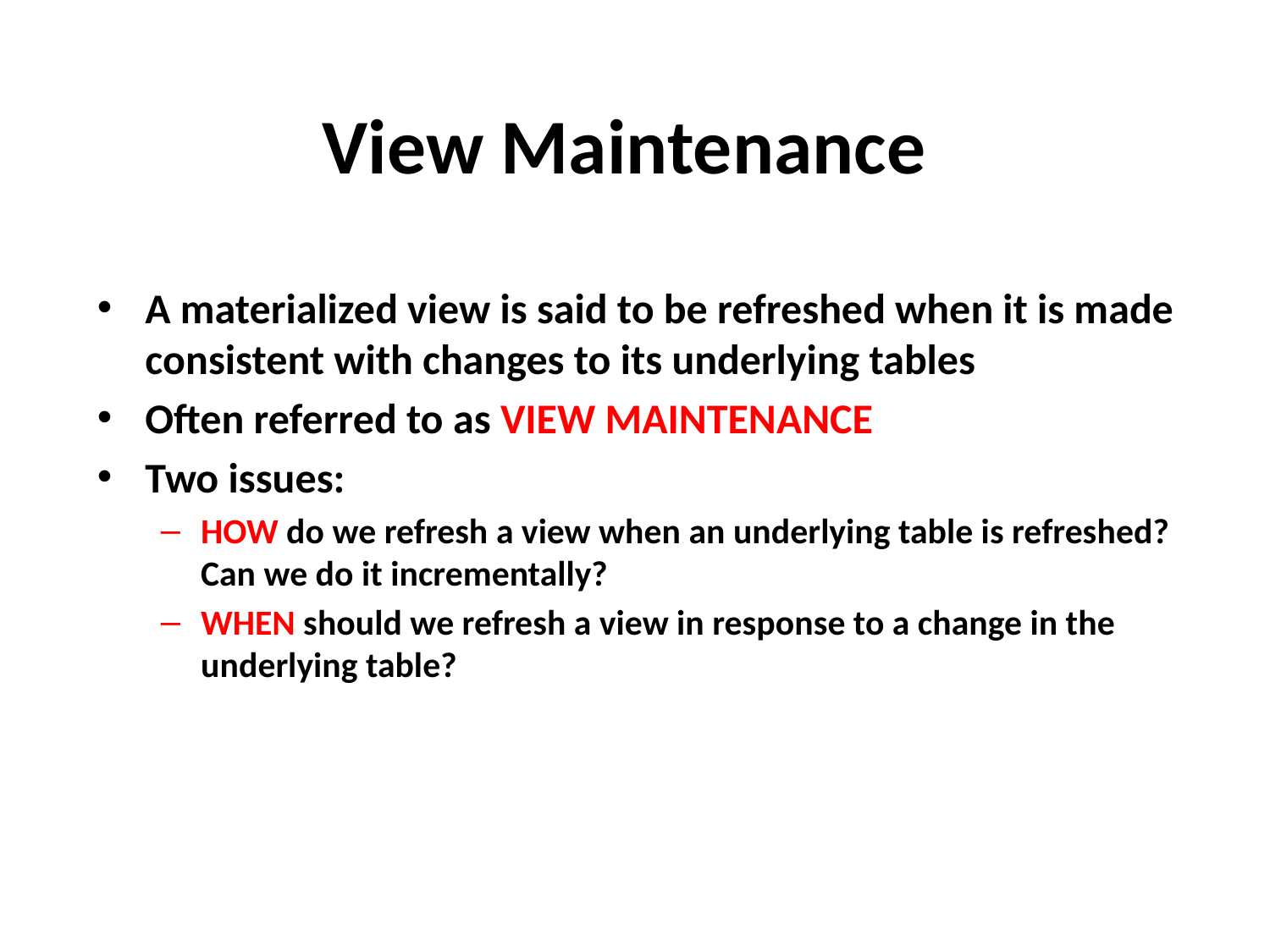

# View Maintenance
A materialized view is said to be refreshed when it is made consistent with changes to its underlying tables
Often referred to as VIEW MAINTENANCE
Two issues:
HOW do we refresh a view when an underlying table is refreshed? Can we do it incrementally?
WHEN should we refresh a view in response to a change in the underlying table?